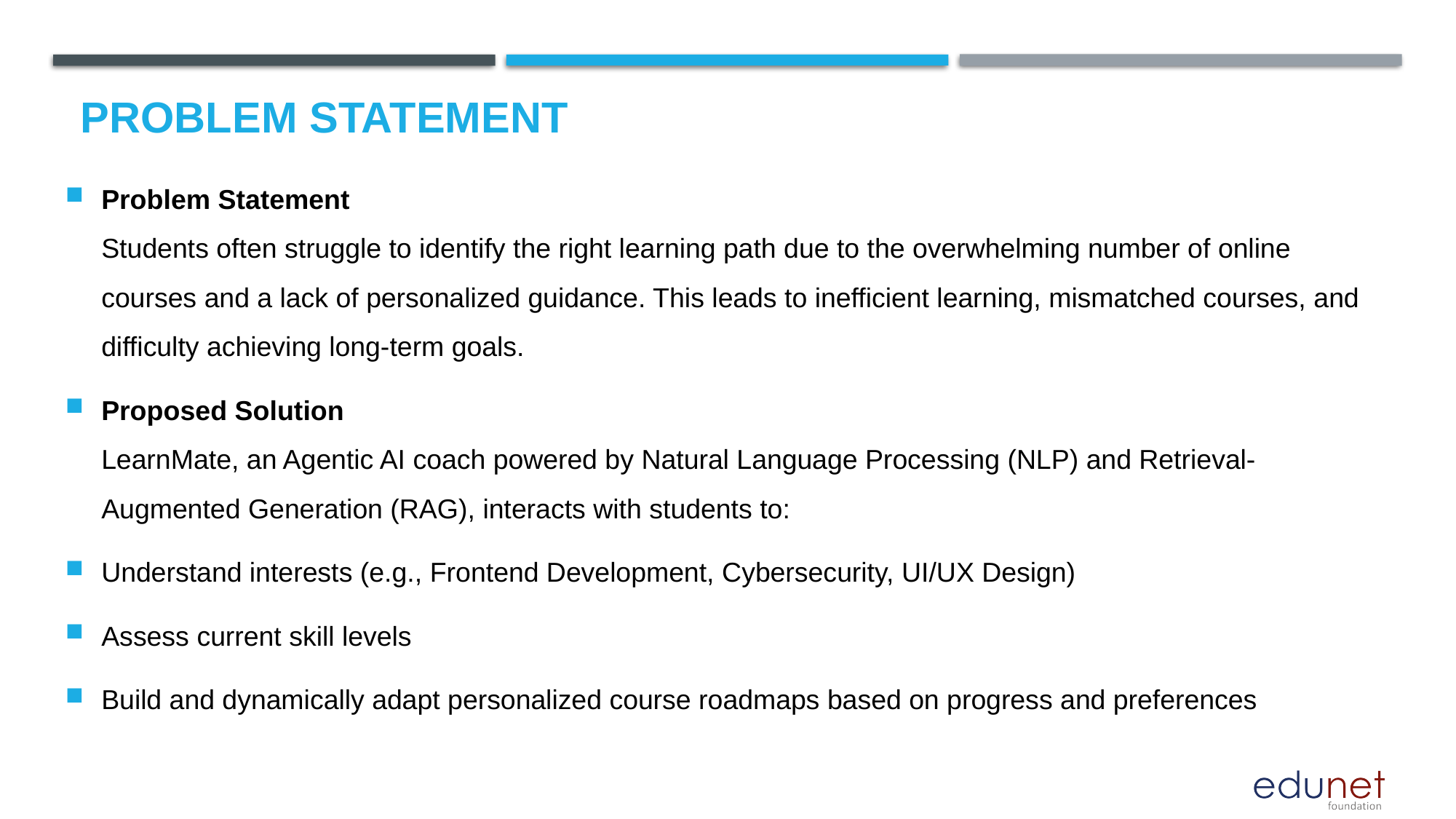

Problem Statement
Students often struggle to identify the right learning path due to the overwhelming number of online courses and a lack of personalized guidance. This leads to inefficient learning, mismatched courses, and difficulty achieving long-term goals.
Proposed Solution
LearnMate, an Agentic AI coach powered by Natural Language Processing (NLP) and Retrieval-Augmented Generation (RAG), interacts with students to:
Understand interests (e.g., Frontend Development, Cybersecurity, UI/UX Design)
Assess current skill levels
Build and dynamically adapt personalized course roadmaps based on progress and preferences

# Problem Statement